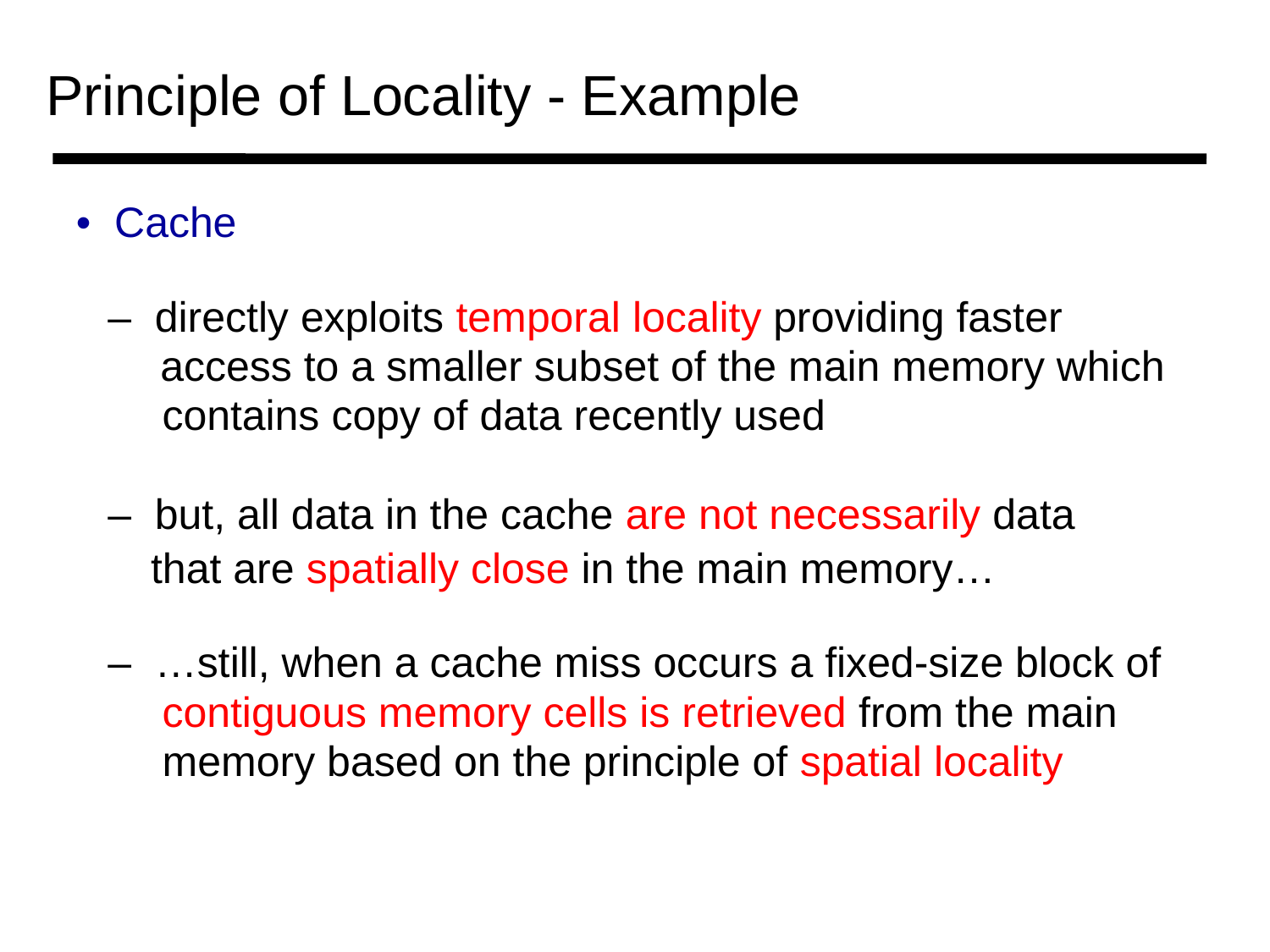

Principle of Locality - Example

•  Cache

	–  directly exploits temporal locality providing faster
	   access to a smaller subset of the main memory which
		  contains copy of data recently used

	–  but, all data in the cache are not necessarily data   		  that are spatially close in the main memory…

	–  …still, when a cache miss occurs a fixed-size block of
		  contiguous memory cells is retrieved from the main
		  memory based on the principle of spatial locality